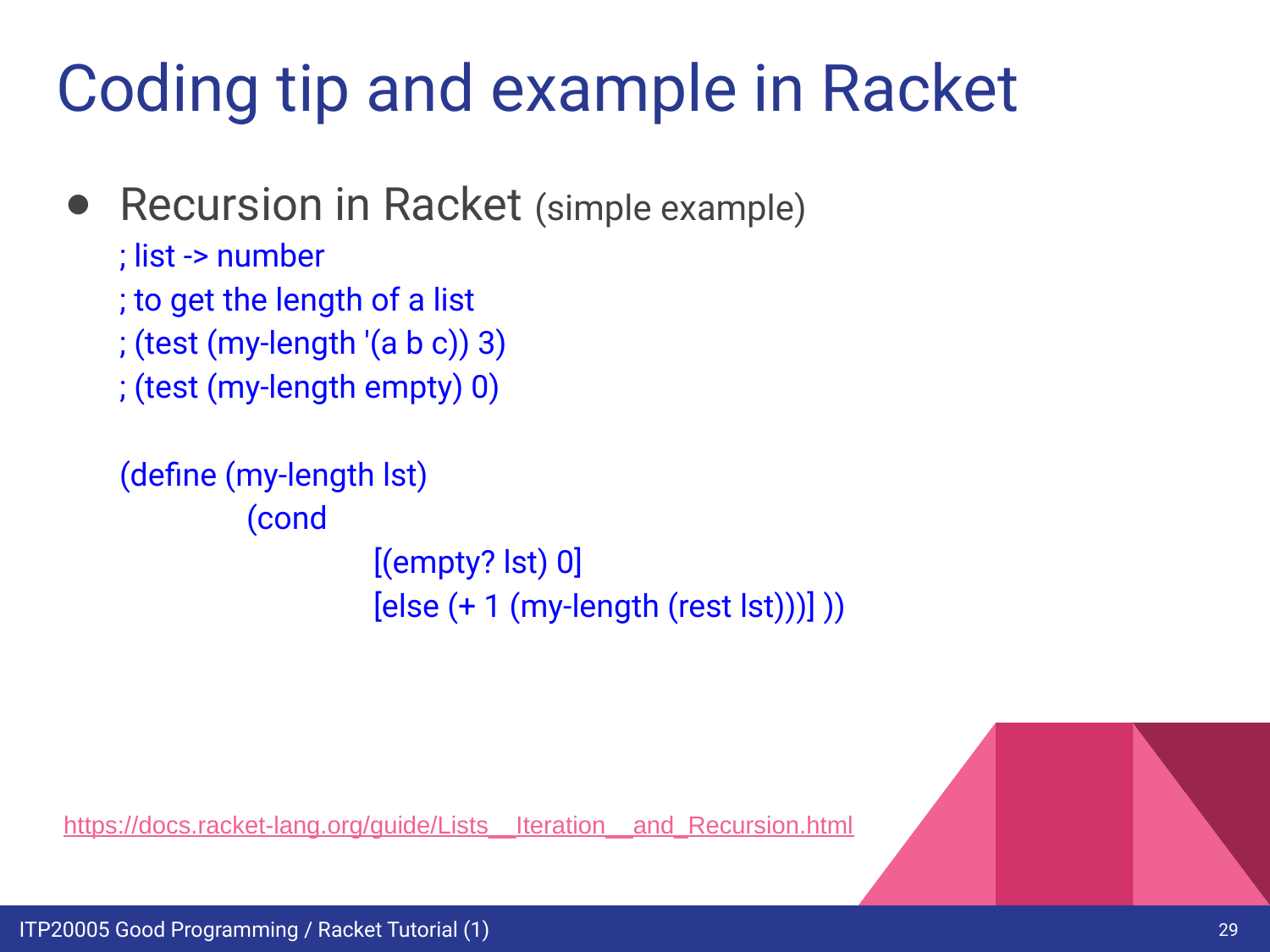

# Coding tip and example in Racket
Recursion in Racket (simple example)
; list -> number
; to get the length of a list
; (test (my-length '(a b c)) 3)
; (test (my-length empty) 0)
(define (my-length lst)
	(cond
		[(empty? lst) 0]
		[else (+ 1 (my-length (rest lst)))] ))
https://docs.racket-lang.org/guide/Lists__Iteration__and_Recursion.html
29